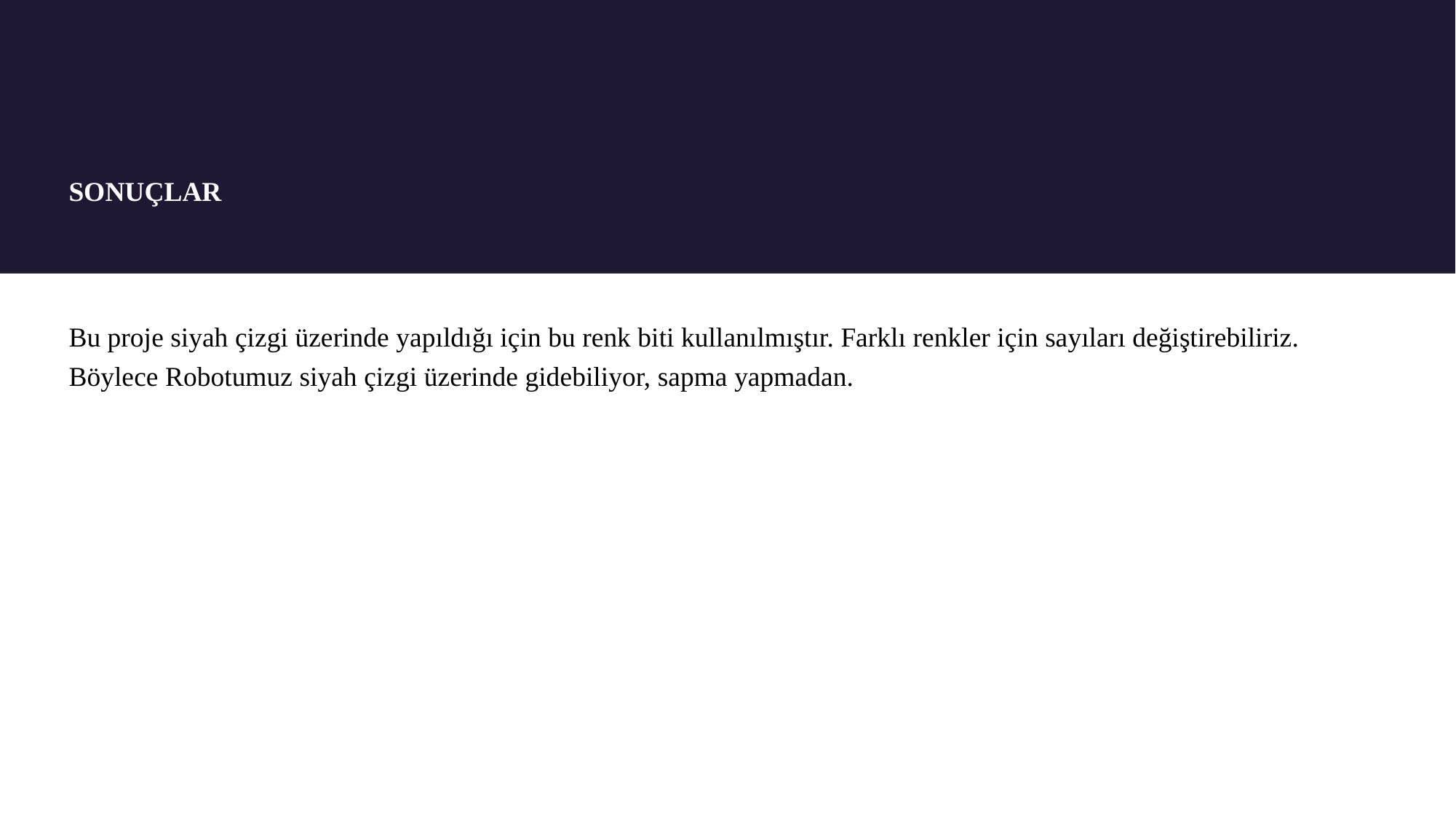

# SONUÇLAR
Bu proje siyah çizgi üzerinde yapıldığı için bu renk biti kullanılmıştır. Farklı renkler için sayıları değiştirebiliriz. Böylece Robotumuz siyah çizgi üzerinde gidebiliyor, sapma yapmadan.